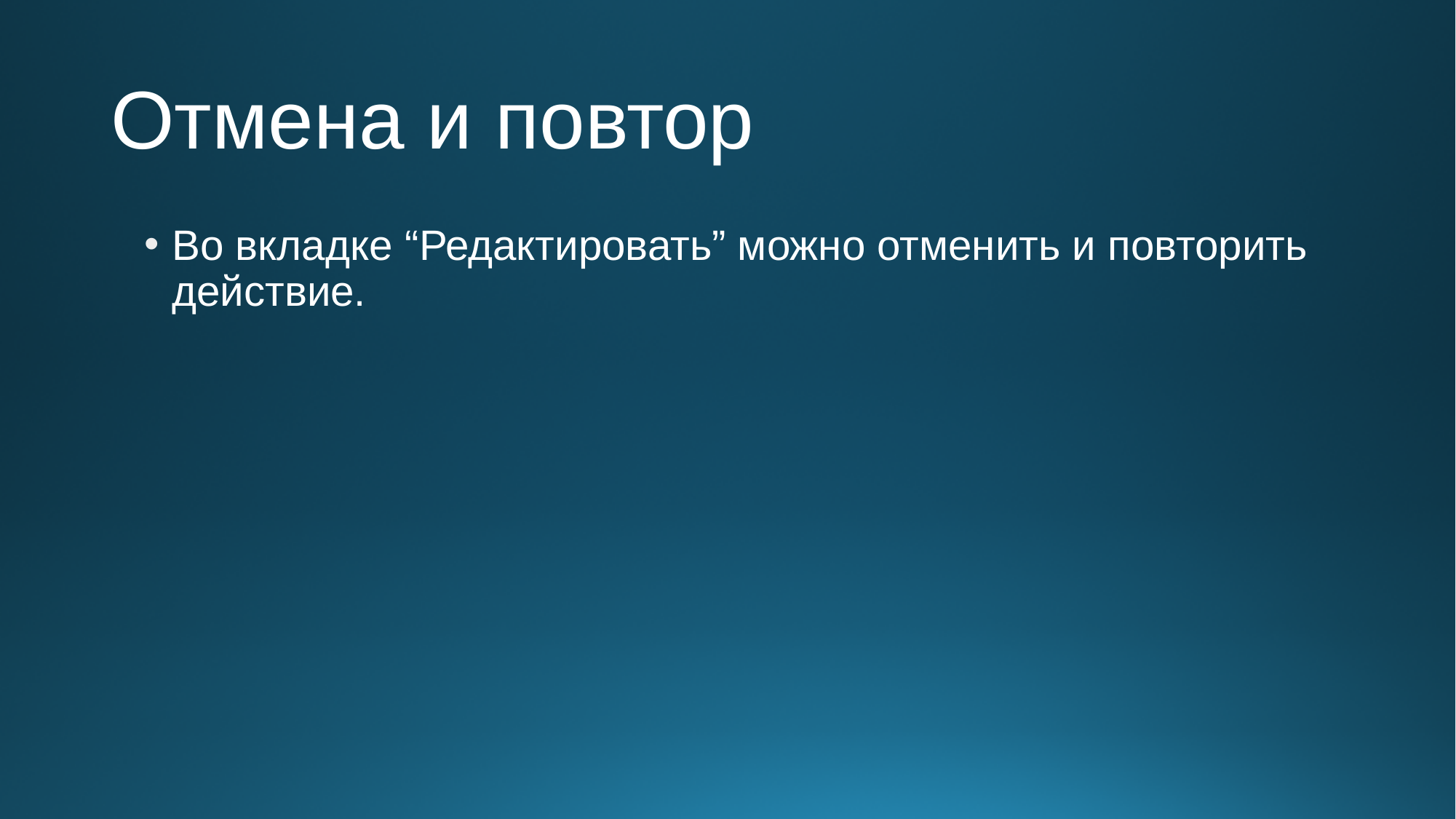

# Отмена и повтор
Во вкладке “Редактировать” можно отменить и повторить действие.